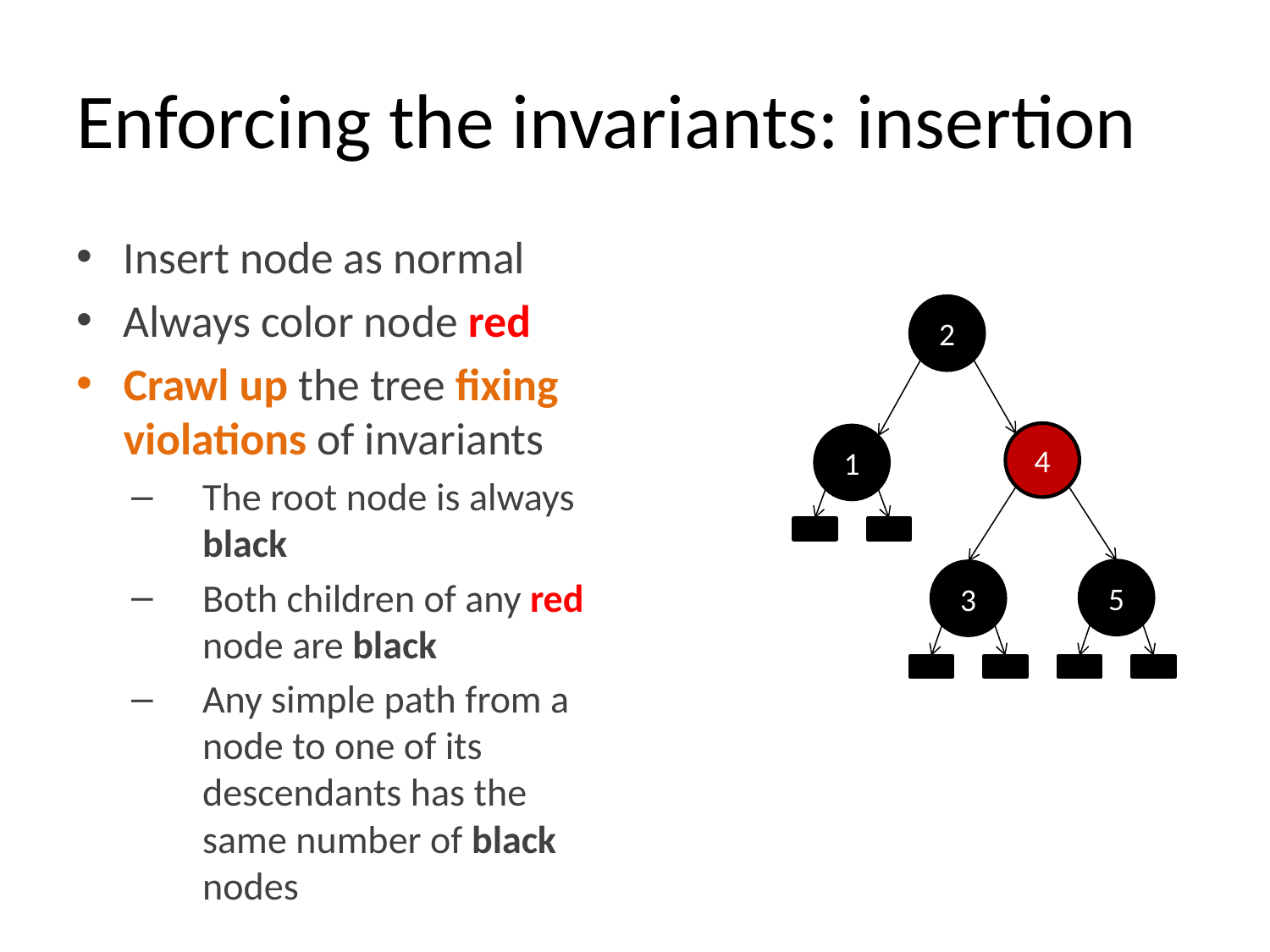

# Enforcing the invariants: insertion
Insert node as normal
Always color node red
Crawl up the tree fixing violations of invariants
The root node is always black
Both children of any red node are black
Any simple path from a node to one of its descendants has the same number of black nodes

2
4
1

5
3